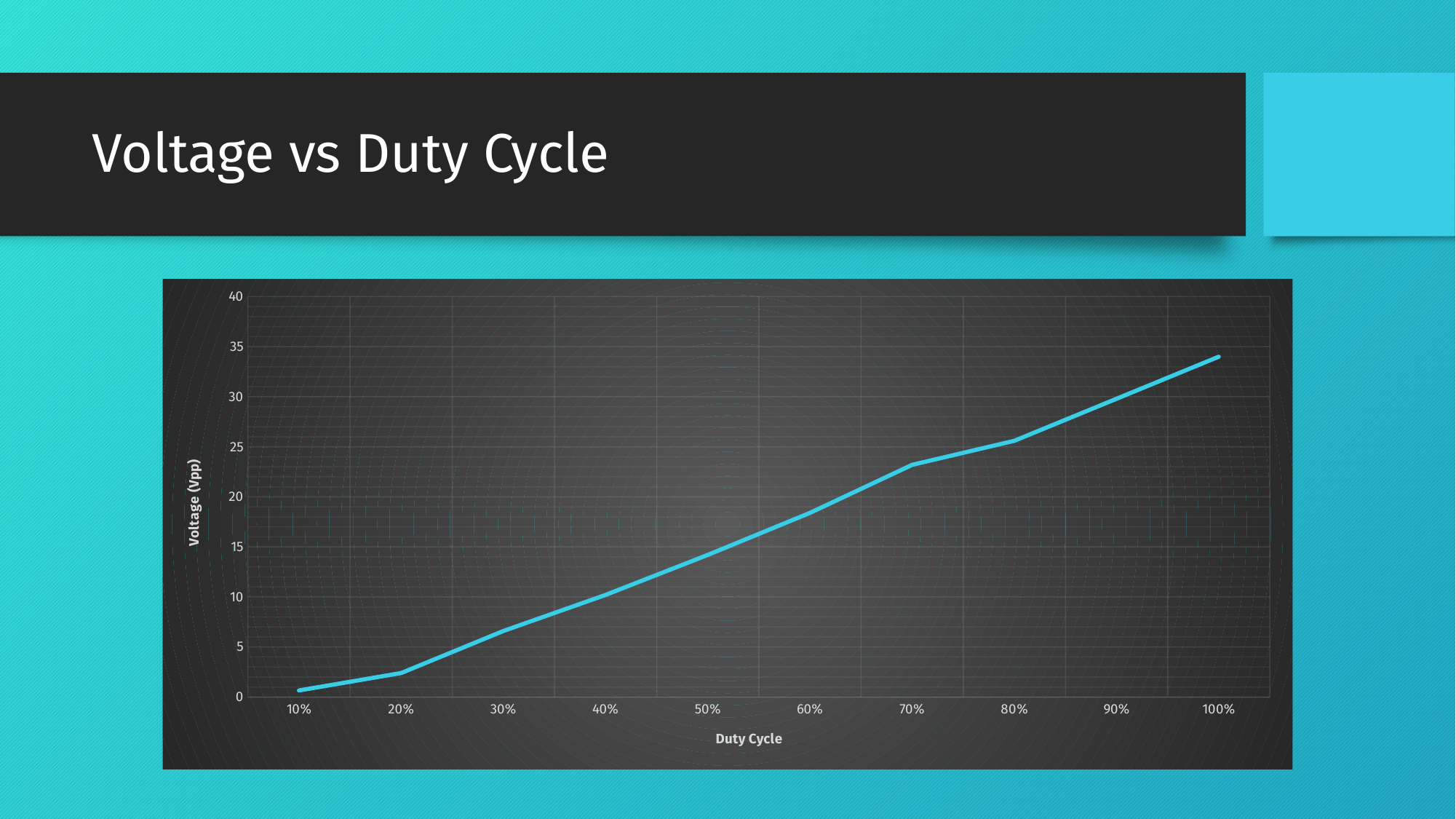

# Voltage vs Duty Cycle

### Chart

| Category |  |
|---|---|
| 0.1 | 0.66 |
| 0.2 | 2.4 |
| 0.3 | 6.6 |
| 0.4 | 10.2 |
| 0.5 | 14.2 |
| 0.6 | 18.4 |
| 0.7 | 23.2 |
| 0.8 | 25.6 |
| 0.9 | 29.8 |
| 1 | 34.0 |